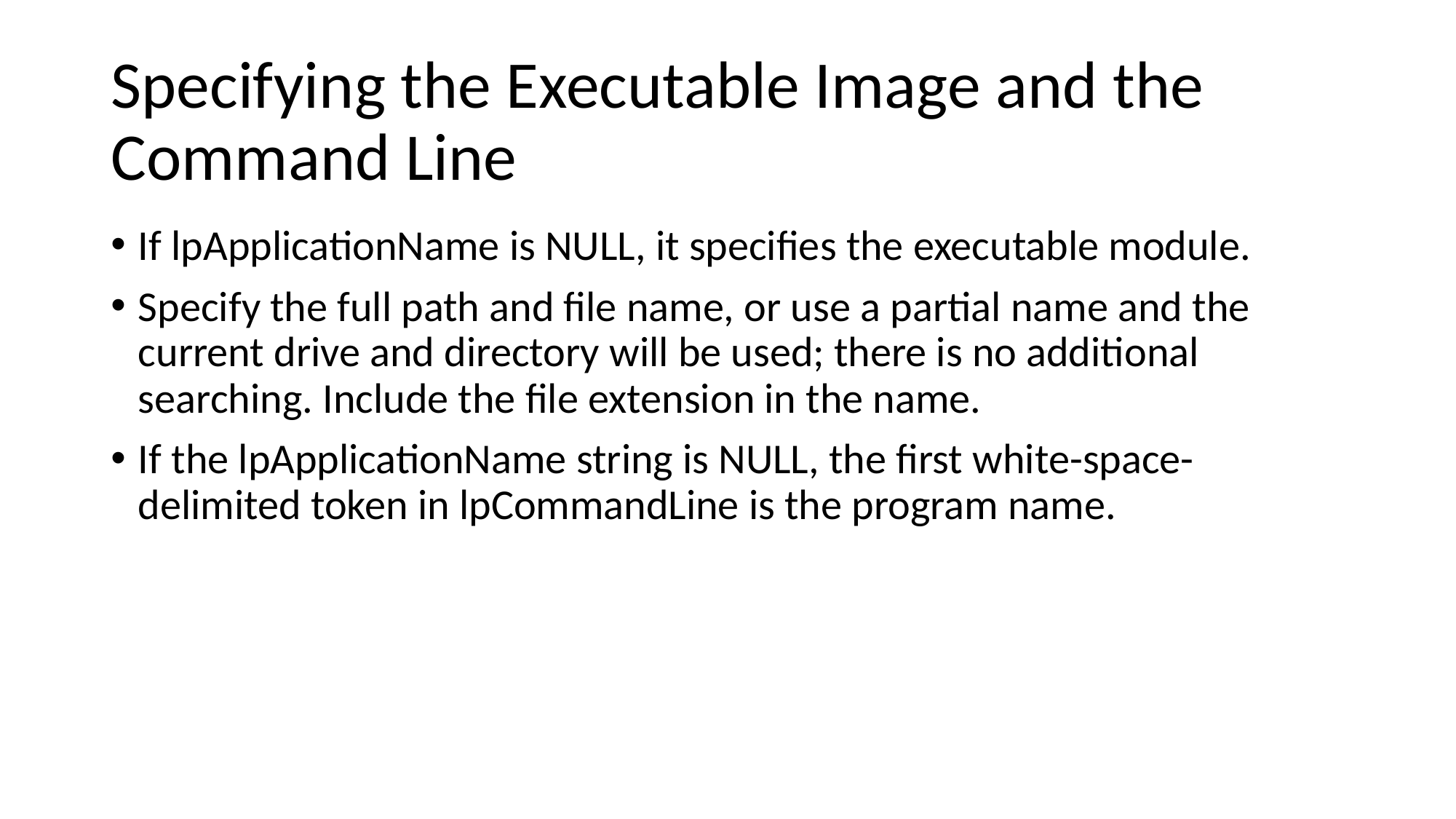

# Specifying the Executable Image and the Command Line
If lpApplicationName is NULL, it specifies the executable module.
Specify the full path and file name, or use a partial name and the current drive and directory will be used; there is no additional searching. Include the file extension in the name.
If the lpApplicationName string is NULL, the first white-space-delimited token in lpCommandLine is the program name.